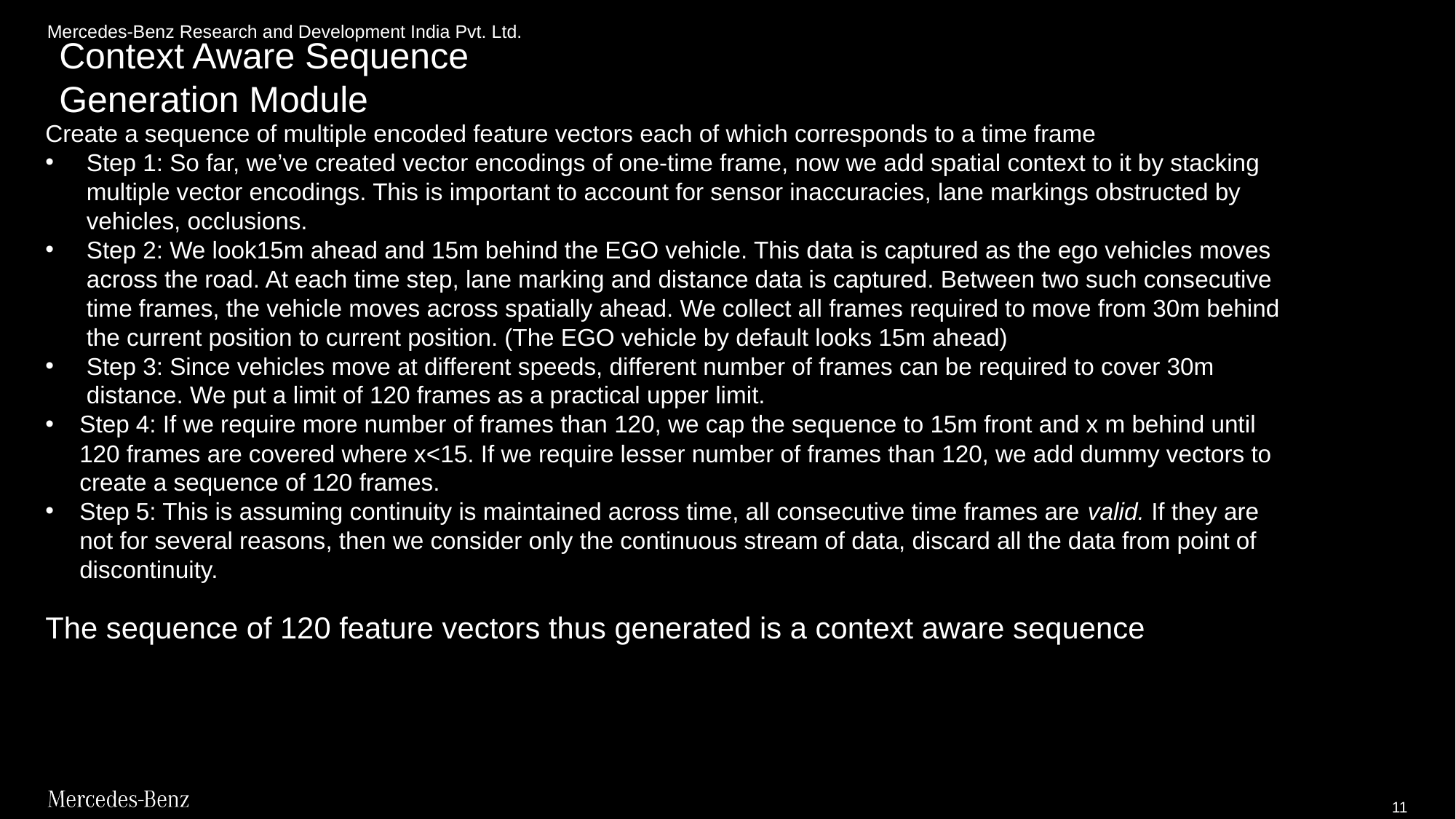

Context Aware Sequence Generation Module

Create a sequence of multiple encoded feature vectors each of which corresponds to a time frame
Step 1: So far, we’ve created vector encodings of one-time frame, now we add spatial context to it by stacking multiple vector encodings. This is important to account for sensor inaccuracies, lane markings obstructed by vehicles, occlusions.
Step 2: We look15m ahead and 15m behind the EGO vehicle. This data is captured as the ego vehicles moves across the road. At each time step, lane marking and distance data is captured. Between two such consecutive time frames, the vehicle moves across spatially ahead. We collect all frames required to move from 30m behind the current position to current position. (The EGO vehicle by default looks 15m ahead)
Step 3: Since vehicles move at different speeds, different number of frames can be required to cover 30m distance. We put a limit of 120 frames as a practical upper limit.
Step 4: If we require more number of frames than 120, we cap the sequence to 15m front and x m behind until 120 frames are covered where x<15. If we require lesser number of frames than 120, we add dummy vectors to create a sequence of 120 frames.
Step 5: This is assuming continuity is maintained across time, all consecutive time frames are valid. If they are not for several reasons, then we consider only the continuous stream of data, discard all the data from point of discontinuity.

The sequence of 120 feature vectors thus generated is a context aware sequence

11